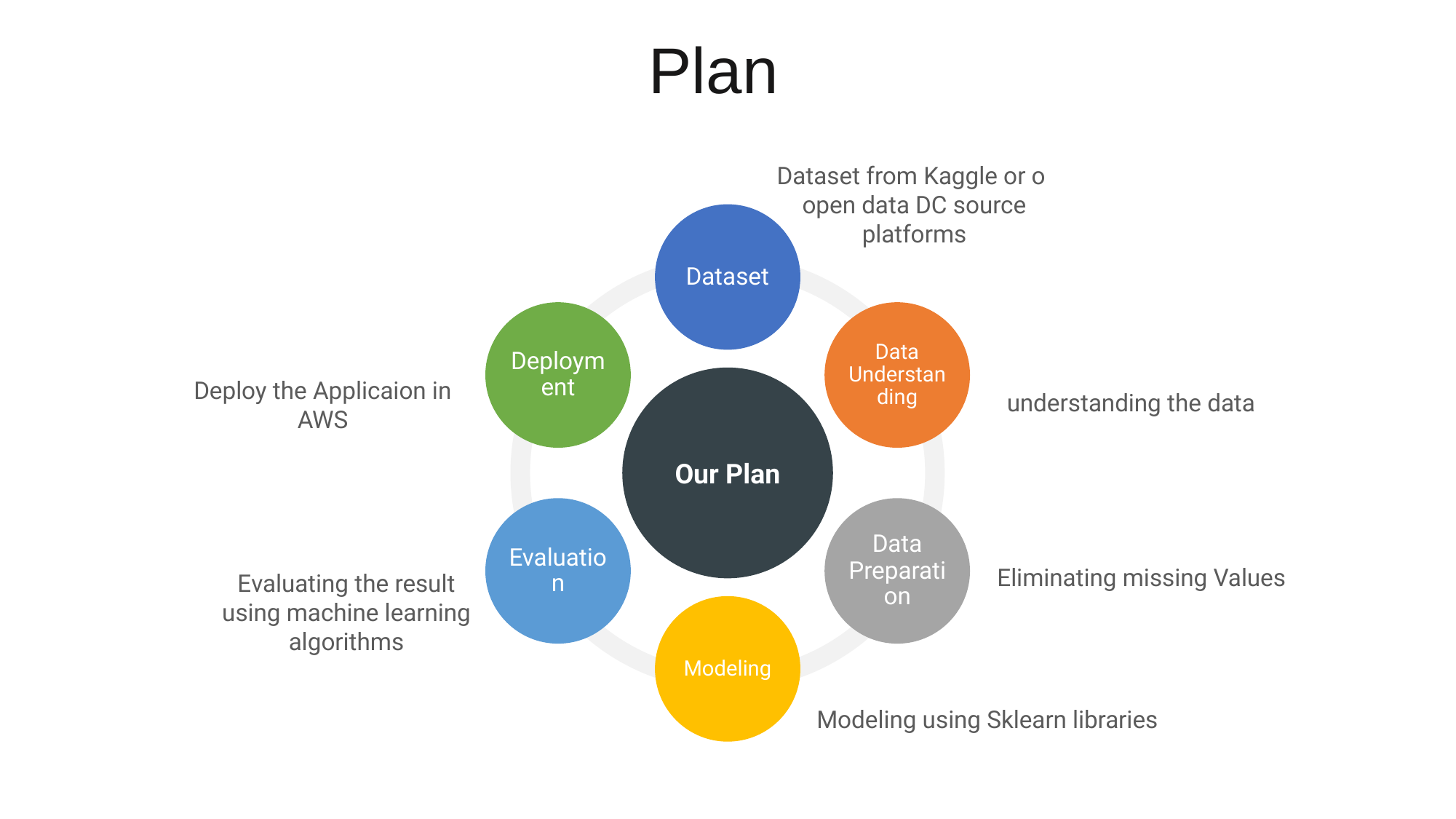

# Plan
Dataset from Kaggle or o  open data DC source platforms
Dataset

Deployment
Data
Understanding
Deploy the Applicaion in AWS
understanding the data

Our Plan
Evaluation
Data
Preparation
Evaluating the result using machine learning algorithms
 Eliminating missing Values
Modeling
 Modeling using Sklearn libraries